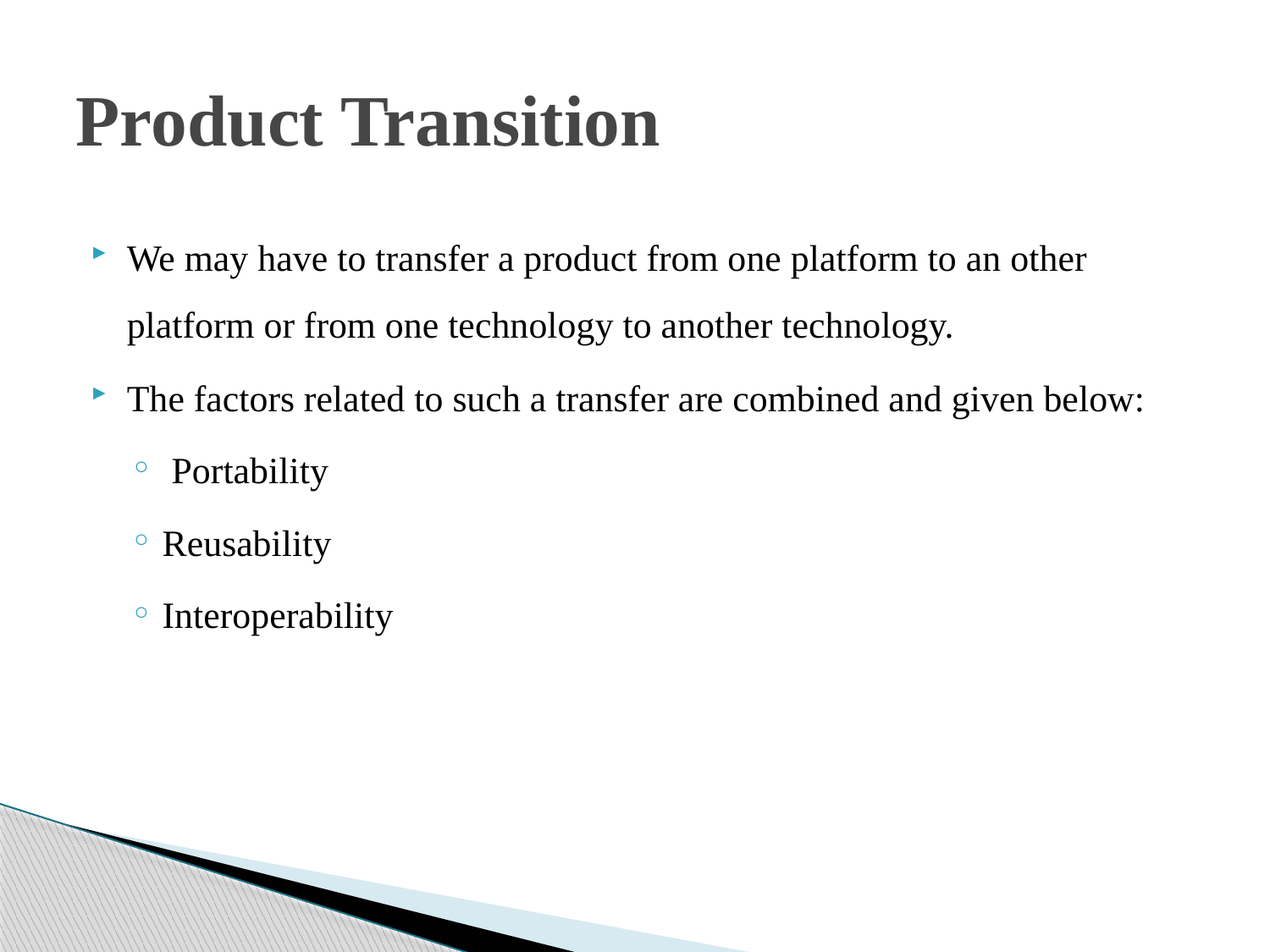

# Product Transition
We may have to transfer a product from one platform to an other platform or from one technology to another technology.
The factors related to such a transfer are combined and given below:
 Portability
Reusability
Interoperability